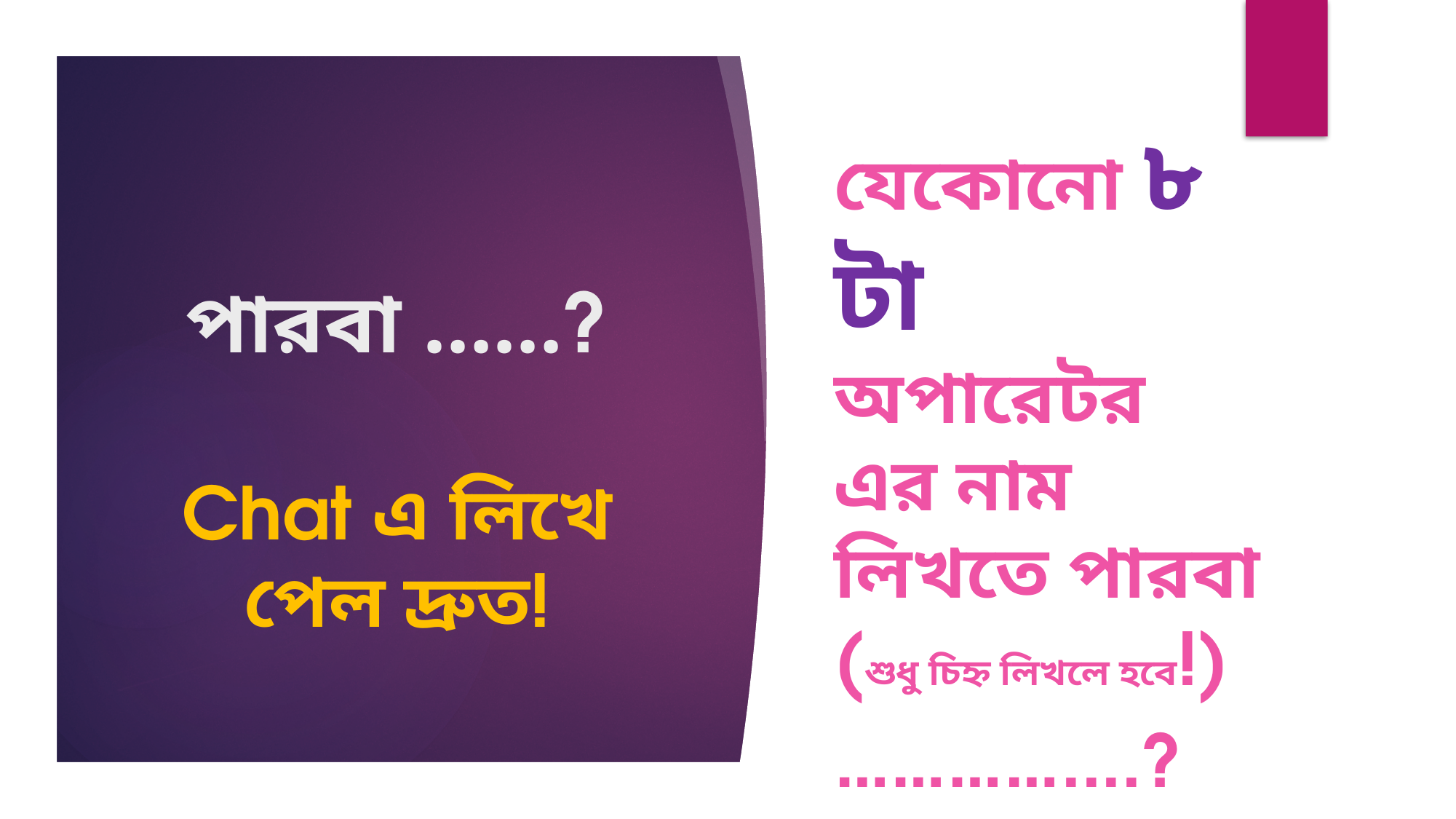

যেকোনো ৮ টা অপারেটর এর নাম লিখতে পারবা (শুধু চিহ্ন লিখলে হবে!)
…………....?
# পারবা ……? Chat এ লিখে পেল দ্রুত!